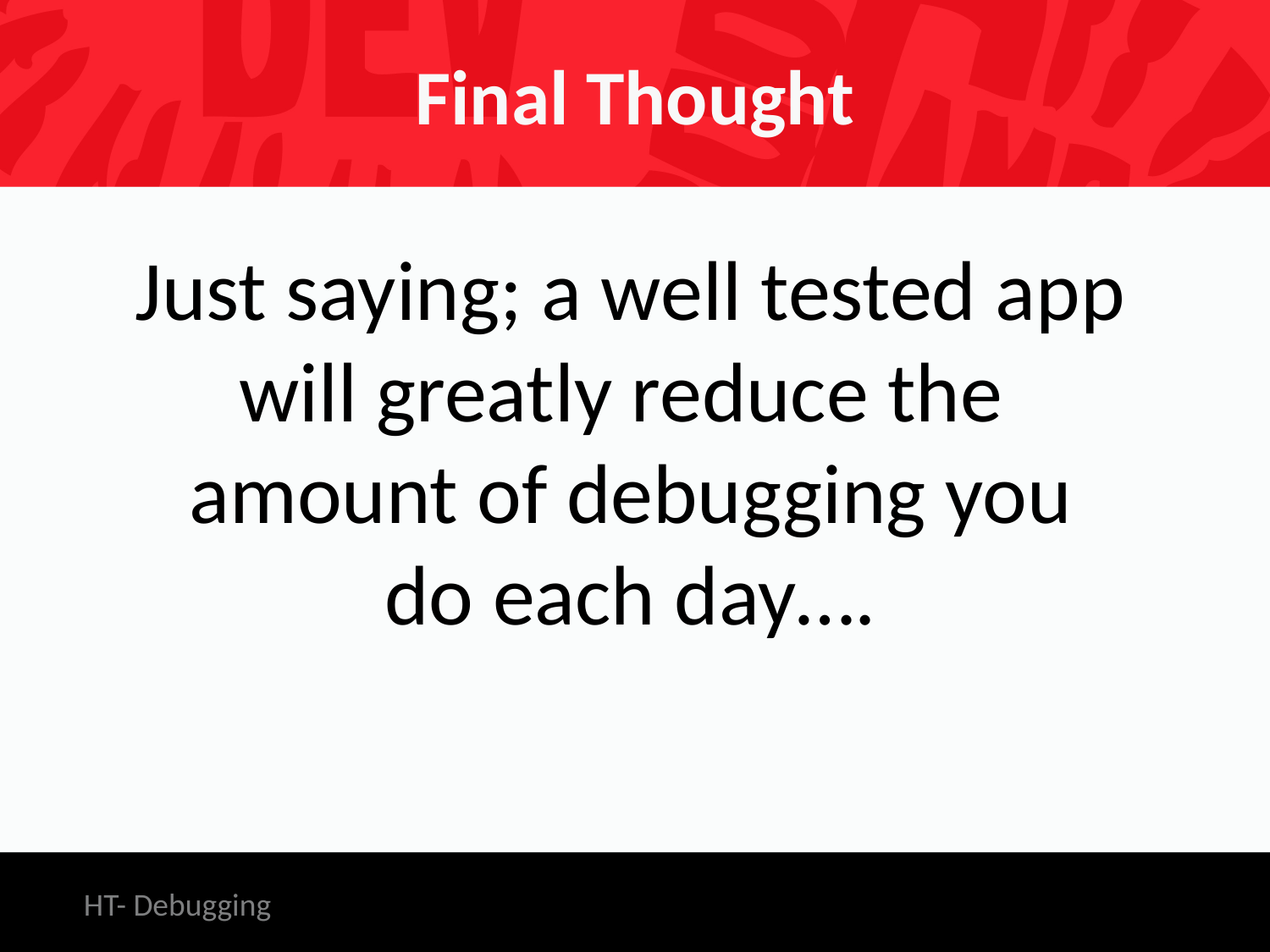

# Final Thought
Just saying; a well tested app
will greatly reduce the
amount of debugging you
do each day….
HT- Debugging